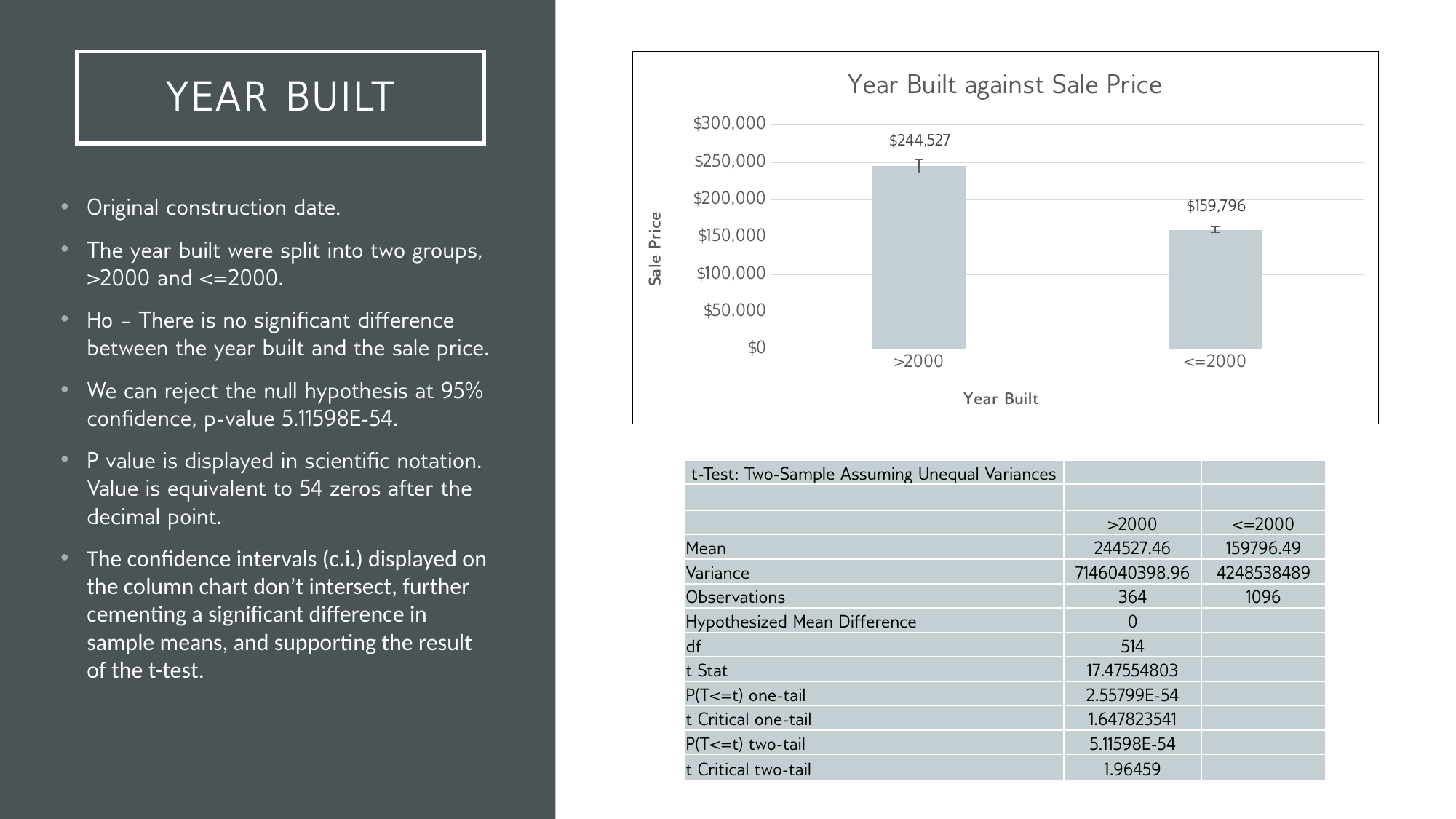

# Year Built

### Chart: Year Built against Sale Price

| Category |  |
|---|---|
| >2000 | 244527.4587912088 |
| <=2000 | 159796.48813868614 |
Original construction date.
The year built were split into two groups, >2000 and <=2000.
Ho – There is no significant difference between the year built and the sale price.
We can reject the null hypothesis at 95% confidence, p-value 5.11598E-54.
P value is displayed in scientific notation. Value is equivalent to 54 zeros after the decimal point.
The confidence intervals (c.i.) displayed on the column chart don’t intersect, further cementing a significant difference in sample means, and supporting the result of the t-test.

| t-Test: Two-Sample Assuming Unequal Variances |  |  |
| --- | --- | --- |
|  |  |  |
|  | >2000 | <=2000 |
| Mean | 244527.46 | 159796.49 |
| Variance | 7146040398.96 | 4248538489 |
| Observations | 364 | 1096 |
| Hypothesized Mean Difference | 0 |  |
| df | 514 |  |
| t Stat | 17.47554803 |  |
| P(T<=t) one-tail | 2.55799E-54 |  |
| t Critical one-tail | 1.647823541 |  |
| P(T<=t) two-tail | 5.11598E-54 |  |
| t Critical two-tail | 1.96459 |  |